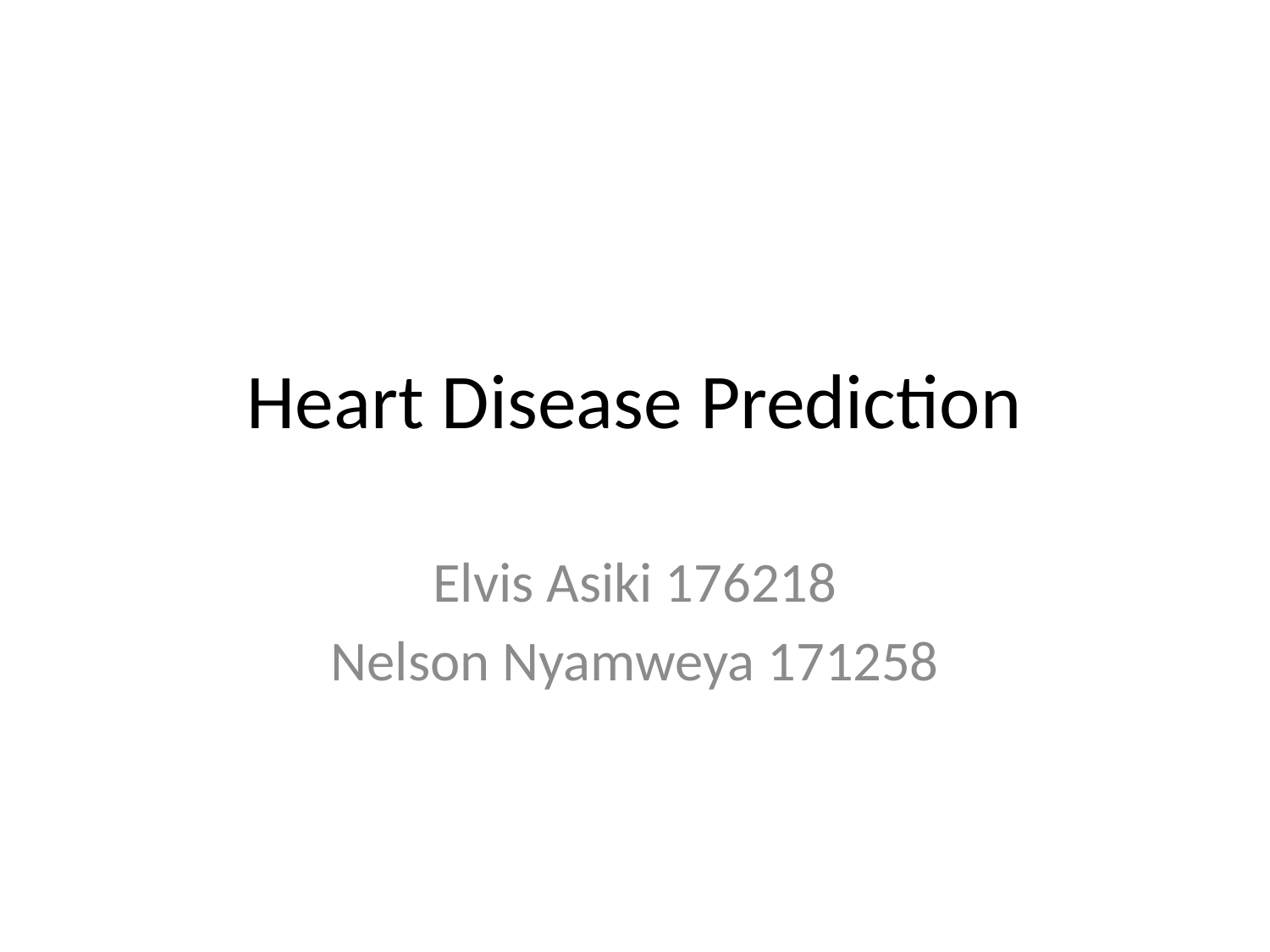

# Heart Disease Prediction
Elvis Asiki 176218
Nelson Nyamweya 171258